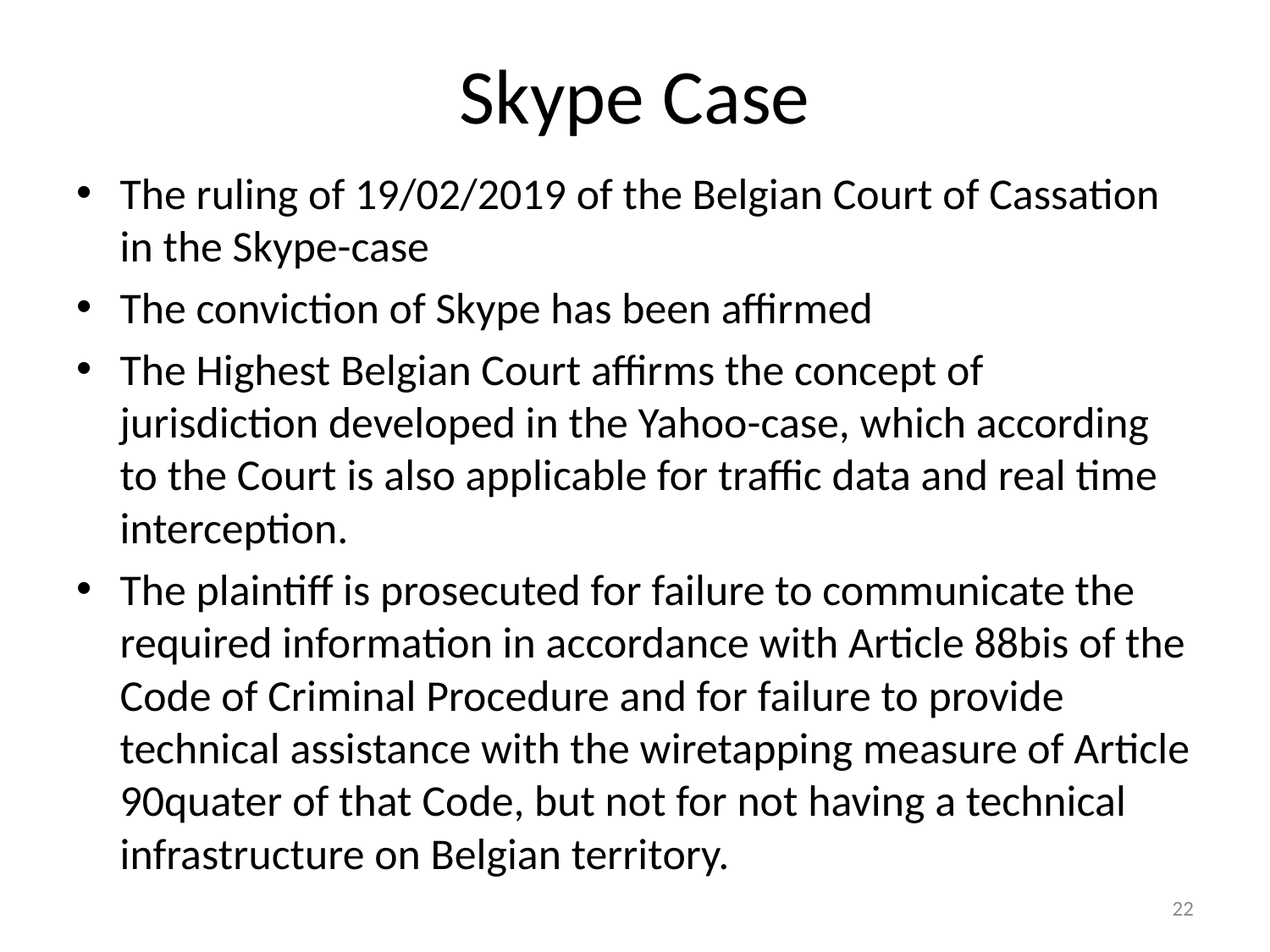

# Skype Case
The ruling of 19/02/2019 of the Belgian Court of Cassation in the Skype-case
The conviction of Skype has been affirmed
The Highest Belgian Court affirms the concept of jurisdiction developed in the Yahoo-case, which according to the Court is also applicable for traffic data and real time interception.
The plaintiff is prosecuted for failure to communicate the required information in accordance with Article 88bis of the Code of Criminal Procedure and for failure to provide technical assistance with the wiretapping measure of Article 90quater of that Code, but not for not having a technical infrastructure on Belgian territory.

22